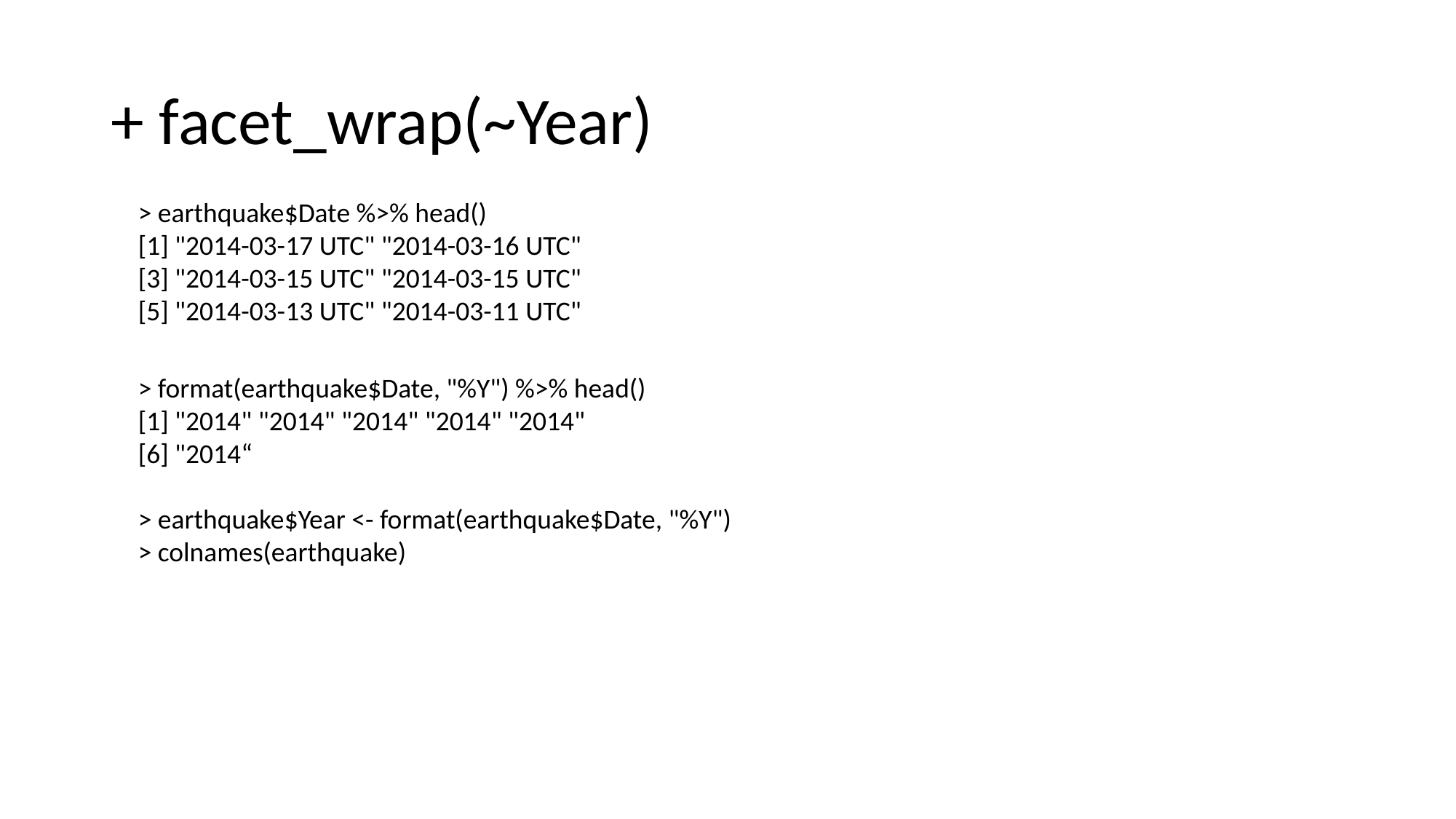

# + facet_wrap(~Year)
> earthquake$Date %>% head()
[1] "2014-03-17 UTC" "2014-03-16 UTC"
[3] "2014-03-15 UTC" "2014-03-15 UTC"
[5] "2014-03-13 UTC" "2014-03-11 UTC"
> format(earthquake$Date, "%Y") %>% head()
[1] "2014" "2014" "2014" "2014" "2014"
[6] "2014“

> earthquake$Year <- format(earthquake$Date, "%Y")
> colnames(earthquake)